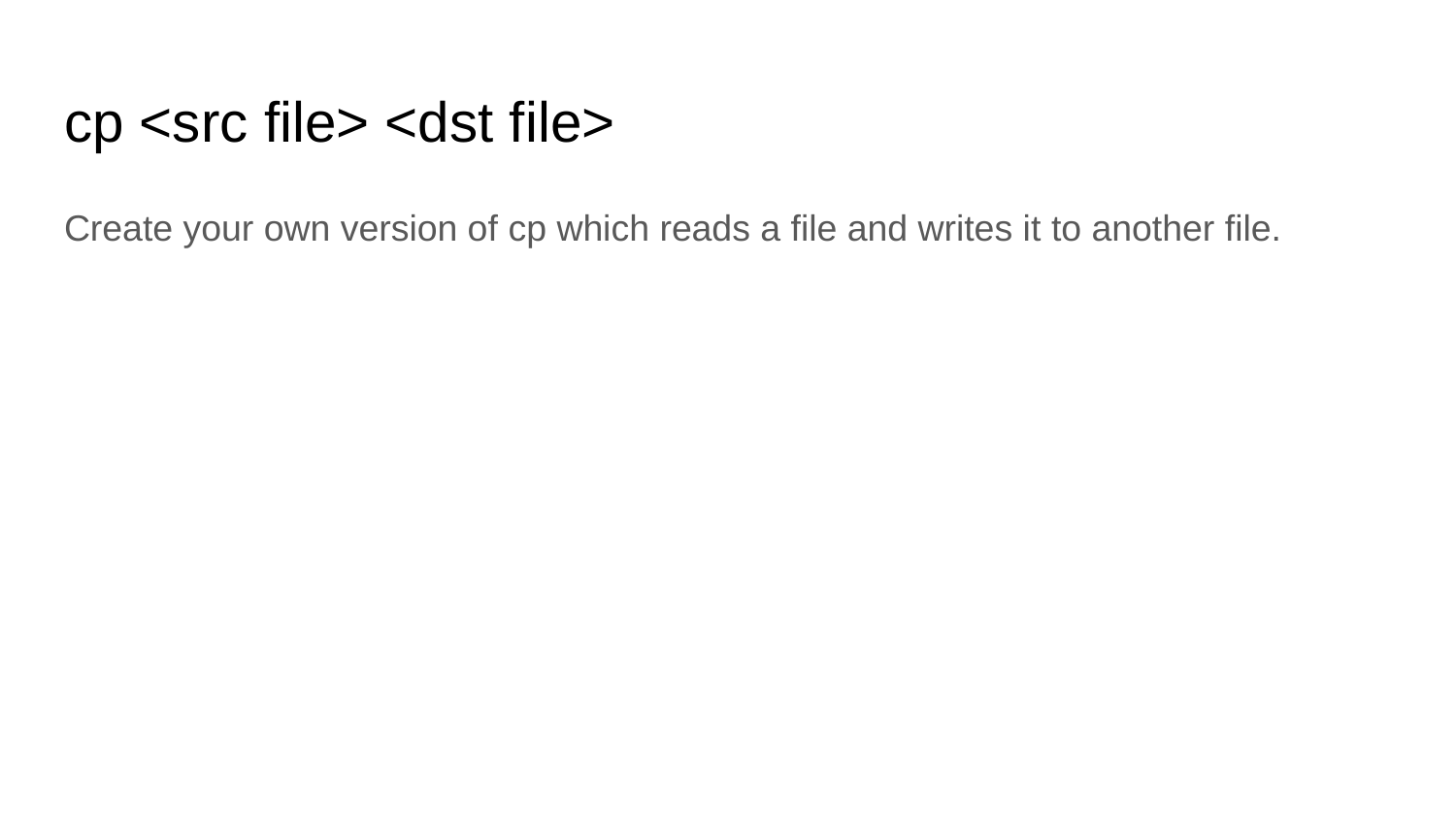

# cp <src file> <dst file>
Create your own version of cp which reads a file and writes it to another file.